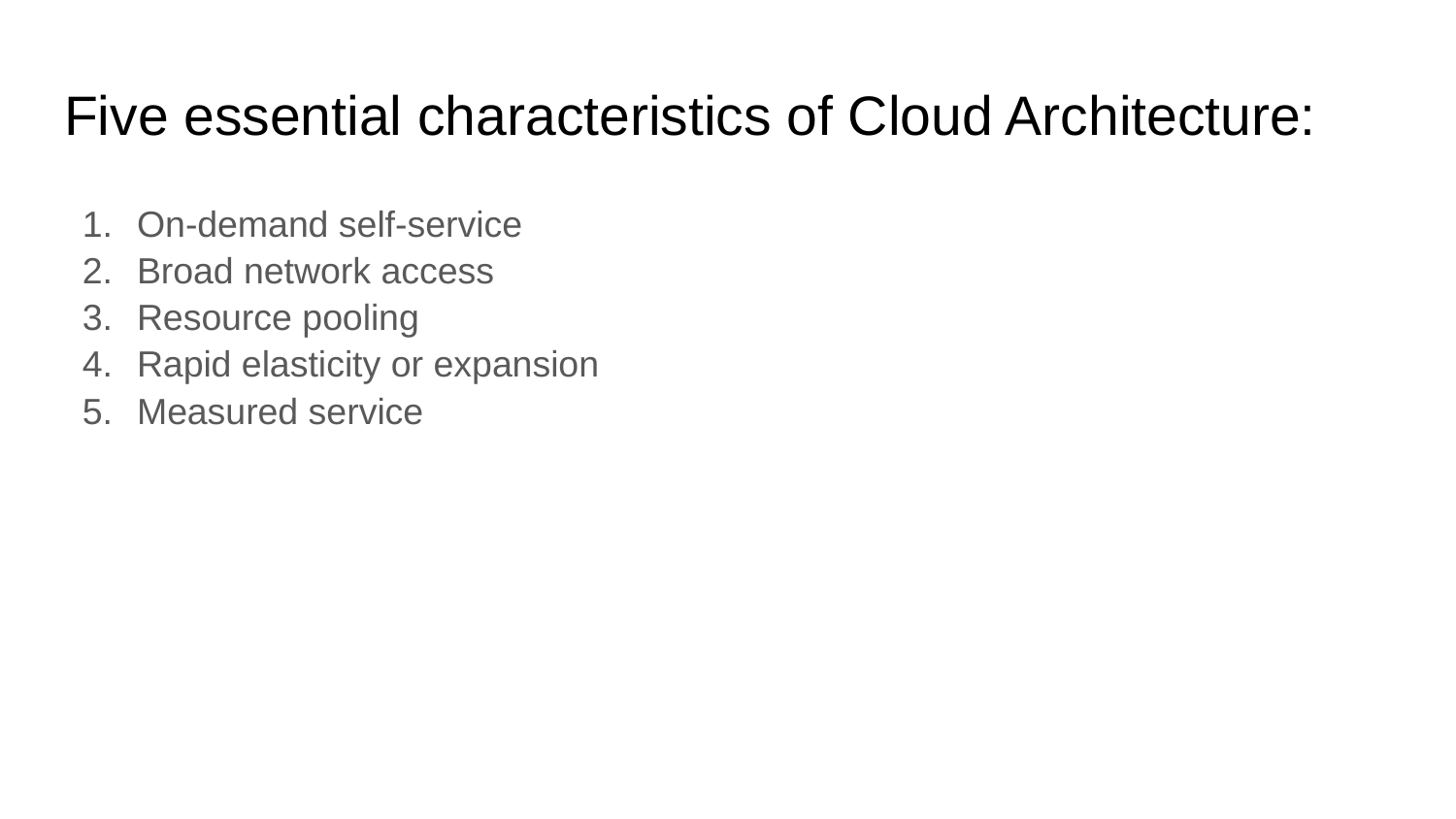

# Five essential characteristics of Cloud Architecture:
On-demand self-service
Broad network access
Resource pooling
Rapid elasticity or expansion
Measured service